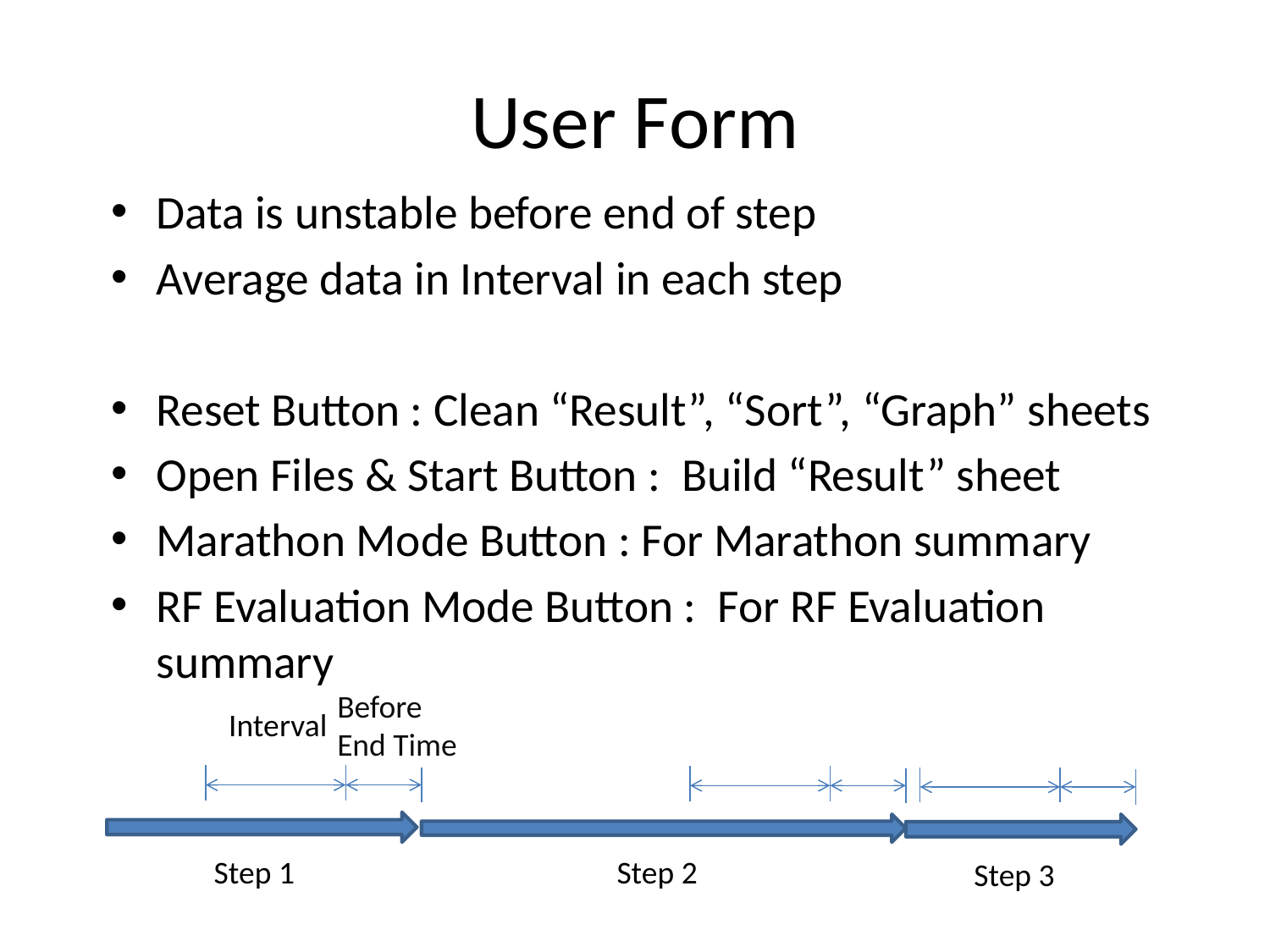

# User Form
Data is unstable before end of step
Average data in Interval in each step

Reset Button : Clean “Result”, “Sort”, “Graph” sheets
Open Files & Start Button :  Build “Result” sheet
Marathon Mode Button : For Marathon summary
RF Evaluation Mode Button :  For RF Evaluation summary

Before
End Time
Interval

Step 1
Step 2
Step 3